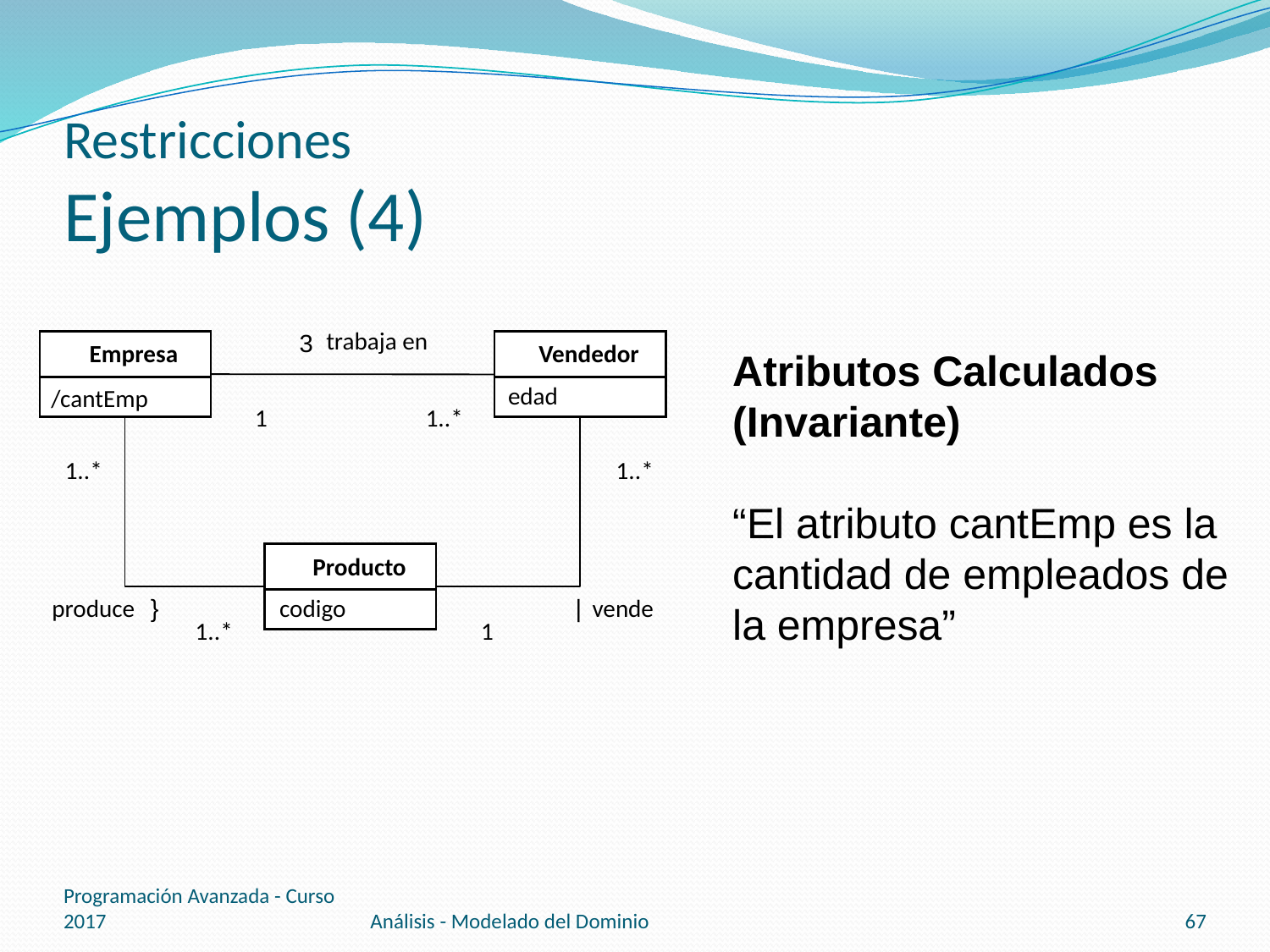

# Restricciones Ejemplos (4)

trabaja en
3

Empresa
Vendedor

edad
1
1..*

1..*
1..*

Producto

}
|
codigo
produce
 vende
1..*
1
Atributos Calculados
(Invariante)

“El atributo cantEmp es la cantidad de empleados de la empresa”
/cantEmp
Programación Avanzada - Curso 2017
Análisis - Modelado del Dominio
67